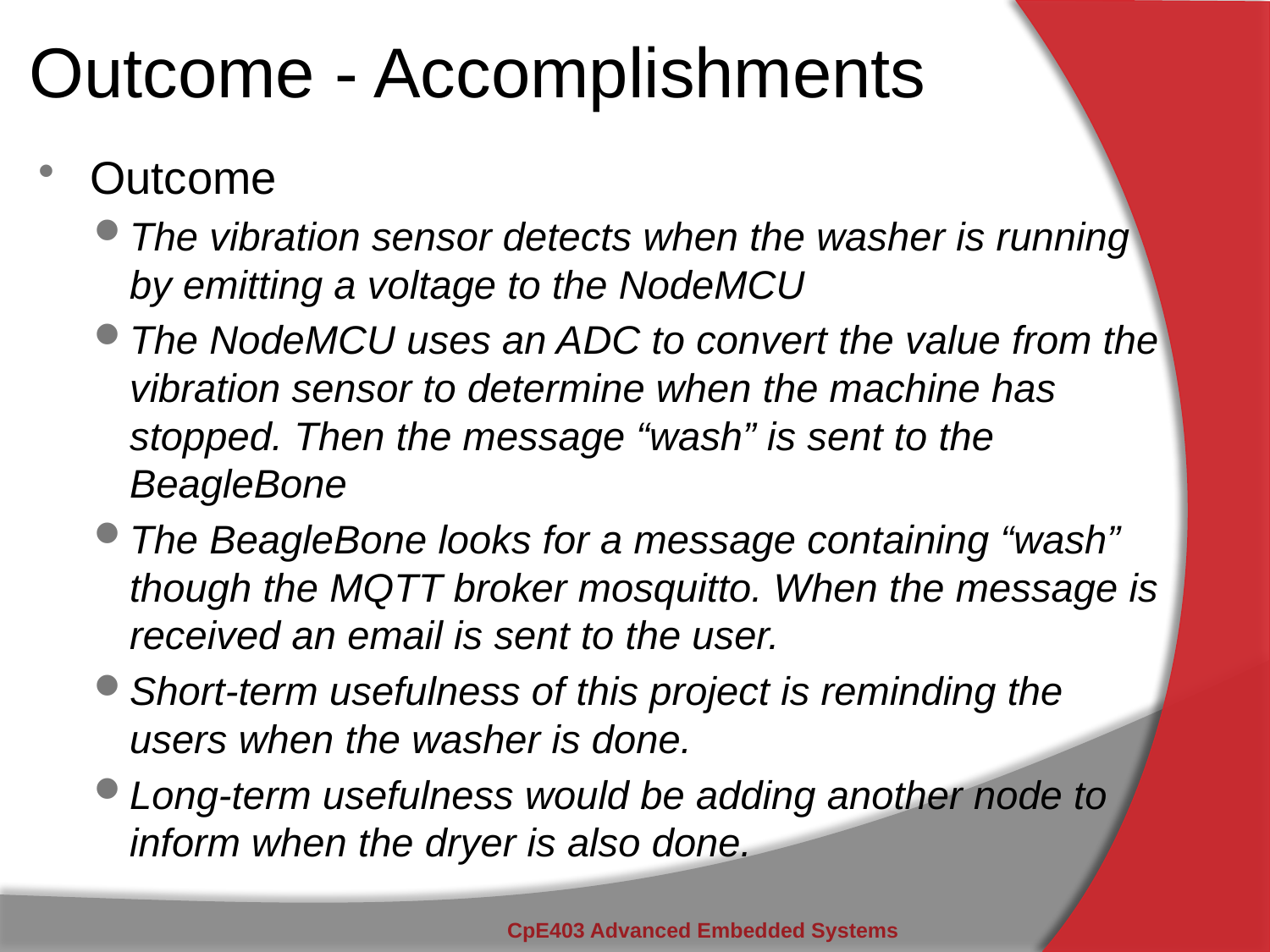

# Outcome - Accomplishments
Outcome
The vibration sensor detects when the washer is running by emitting a voltage to the NodeMCU
The NodeMCU uses an ADC to convert the value from the vibration sensor to determine when the machine has stopped. Then the message “wash” is sent to the BeagleBone
The BeagleBone looks for a message containing “wash” though the MQTT broker mosquitto. When the message is received an email is sent to the user.
Short-term usefulness of this project is reminding the users when the washer is done.
Long-term usefulness would be adding another node to inform when the dryer is also done.
CpE403 Advanced Embedded Systems